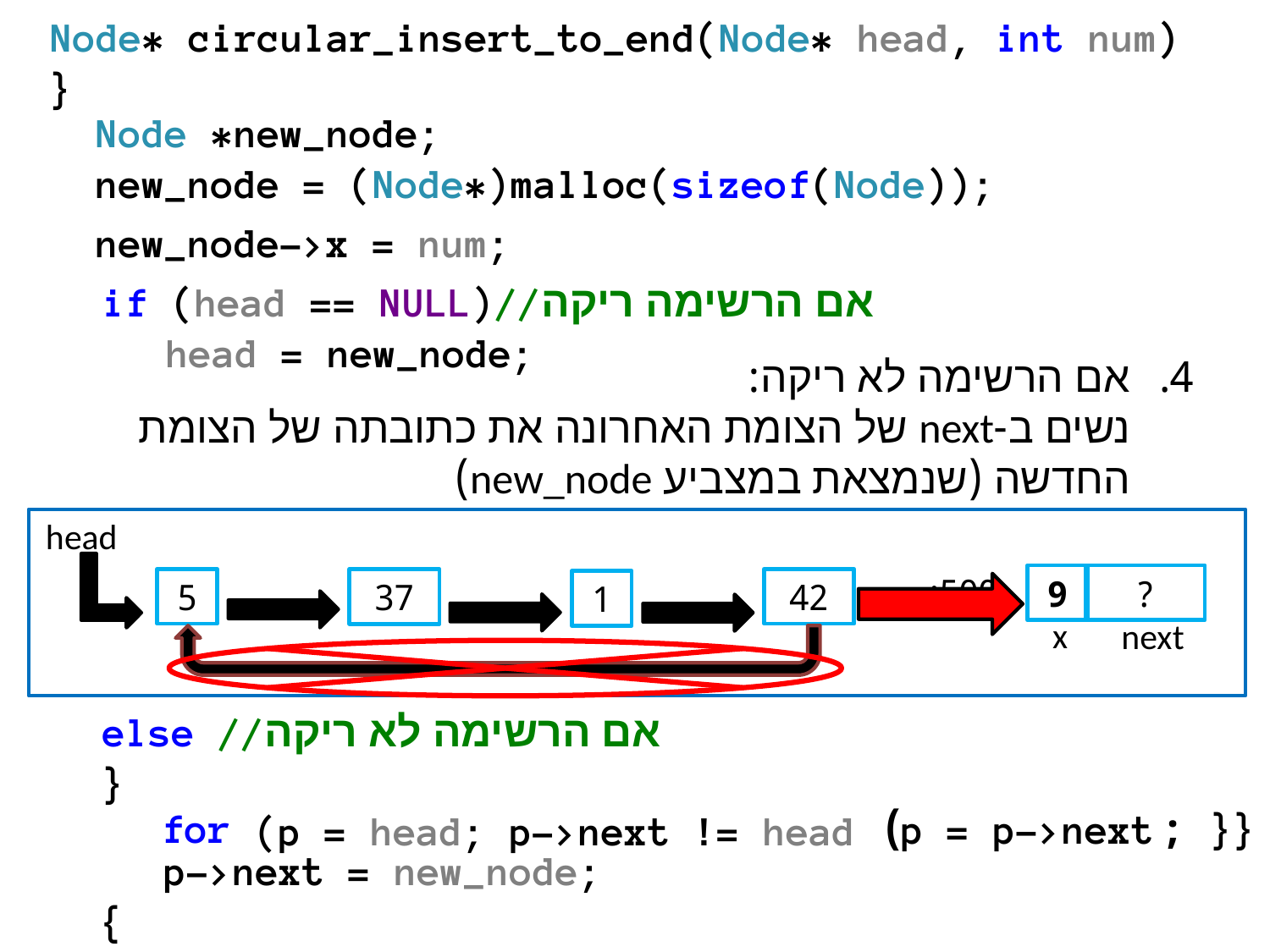

Node* circular_insert_to_end(Node* head, int num)
}
Node *new_node;
new_node = (Node*)malloc(sizeof(Node));
new_node->x = num;
if (head == NULL)//אם הרשימה ריקה
head = new_node;
אם הרשימה לא ריקה:
נשים ב-next של הצומת האחרונה את כתובתה של הצומת החדשה (שנמצאת במצביע new_node)
head

500:
9
?
5
42
37
1

x
next

else //אם הרשימה לא ריקה
}
}}
for
; p = p->next)
p->next != head
 (p = head;
p->next = new_node;
{